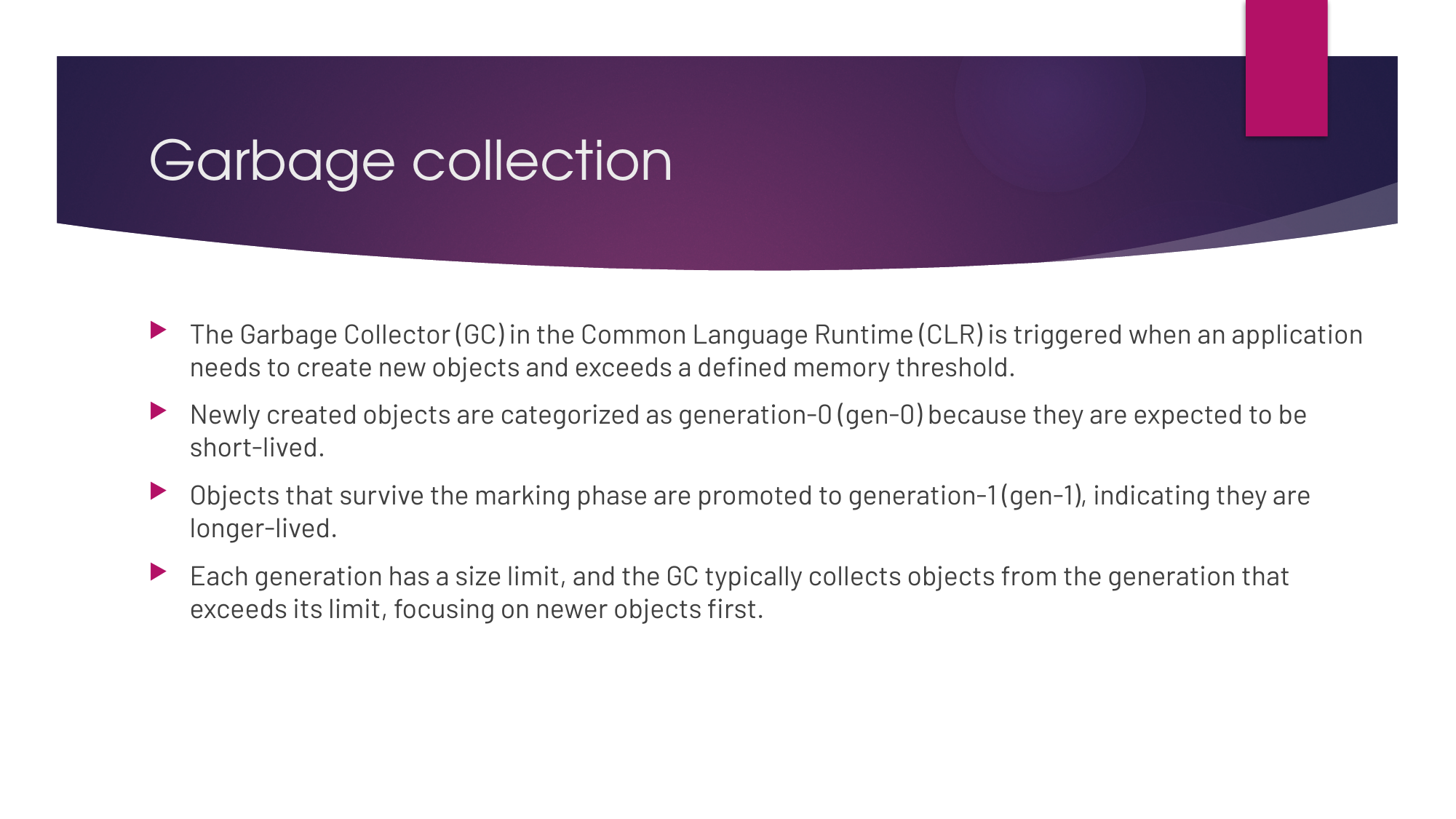

# Garbage collection
The Garbage Collector (GC) in the Common Language Runtime (CLR) is triggered when an application needs to create new objects and exceeds a defined memory threshold. ​
Newly created objects are categorized as generation-0 (gen-0) because they are expected to be short-lived. ​
Objects that survive the marking phase are promoted to generation-1 (gen-1), indicating they are longer-lived. ​
Each generation has a size limit, and the GC typically collects objects from the generation that exceeds its limit, focusing on newer objects first. ​